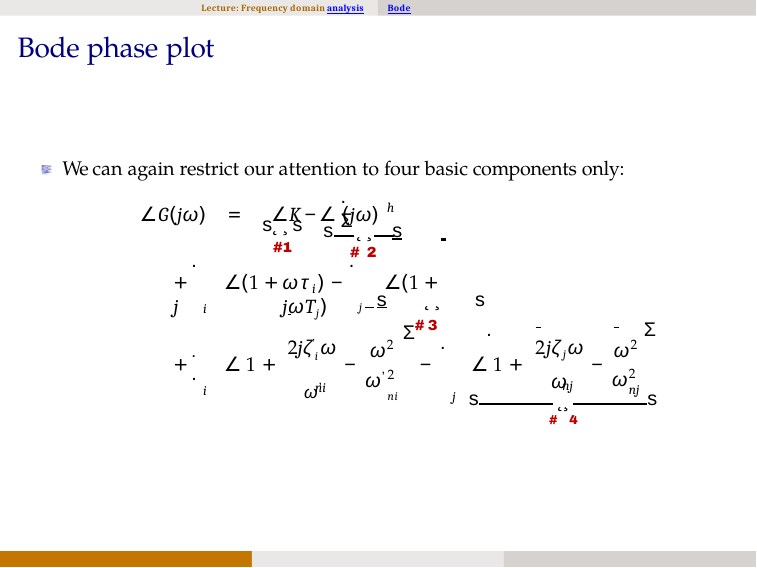

Lecture: Frequency domain analysis

Bode
Bode phase plot
We can again restrict our attention to four basic components only:

.	Σ
h
∠G(jω)   =	∠K − ∠ (jω)
s˛¸s
s    ˛¸ s
#1

#2
.	.
+	∠(1 + j
ωτ ) −	∠(1 + jωTj)
i
j    s	˛¸	s
#3

i

.
Σ
s
. .
Σ
2jζjω  ω
2	.
2jζ’i ω  ω’
2
ω
ω
+	∠ 1 +
−
−	∠ 1 +
−
2
2
nj
ω
ω
’
nj
ni
i
ni	j
s
#˛¸4